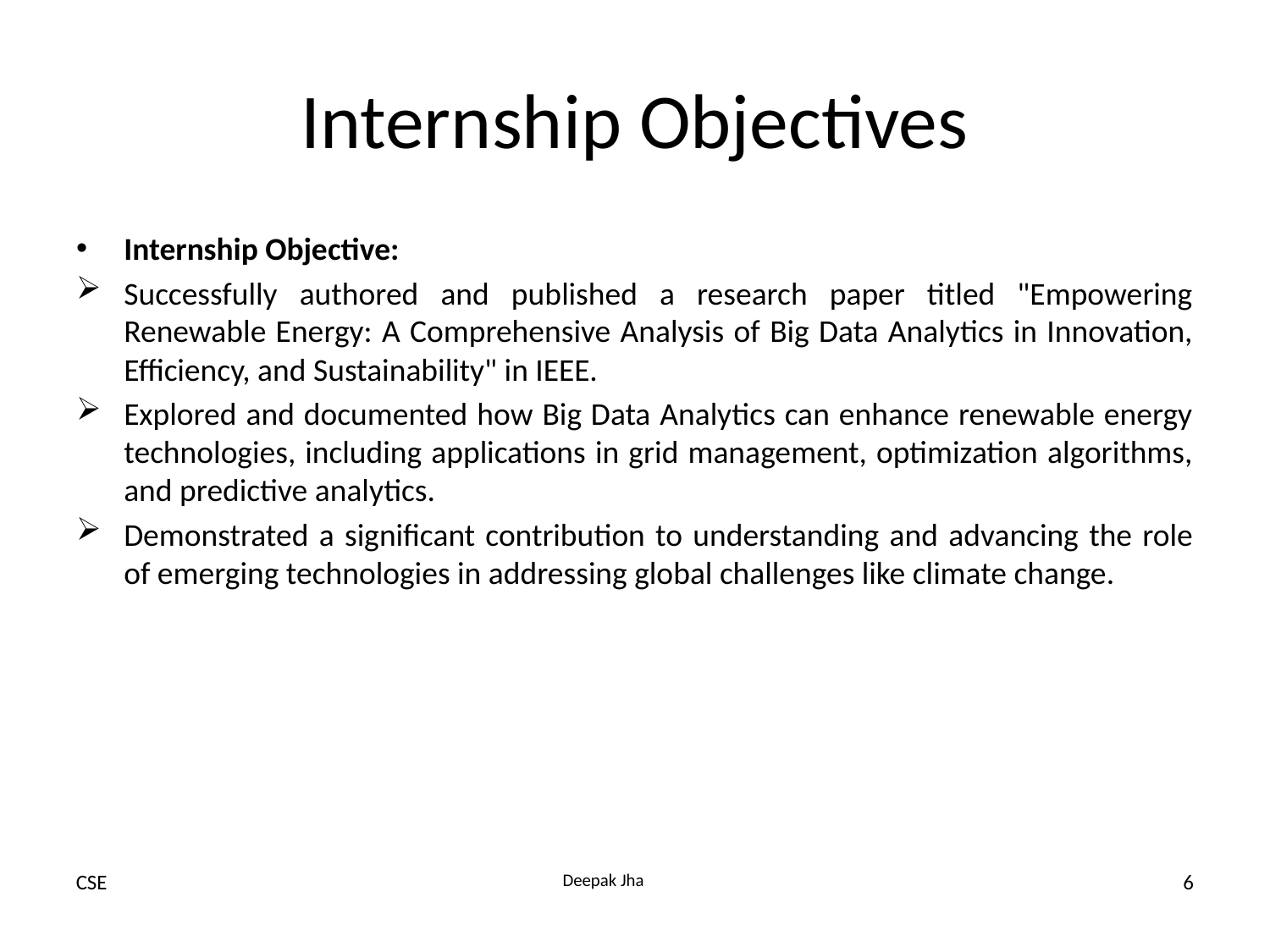

# Internship Objectives
Internship Objective:
Successfully authored and published a research paper titled "Empowering Renewable Energy: A Comprehensive Analysis of Big Data Analytics in Innovation, Efficiency, and Sustainability" in IEEE.
Explored and documented how Big Data Analytics can enhance renewable energy technologies, including applications in grid management, optimization algorithms, and predictive analytics.
Demonstrated a significant contribution to understanding and advancing the role of emerging technologies in addressing global challenges like climate change.

6
Deepak Jha
CSE